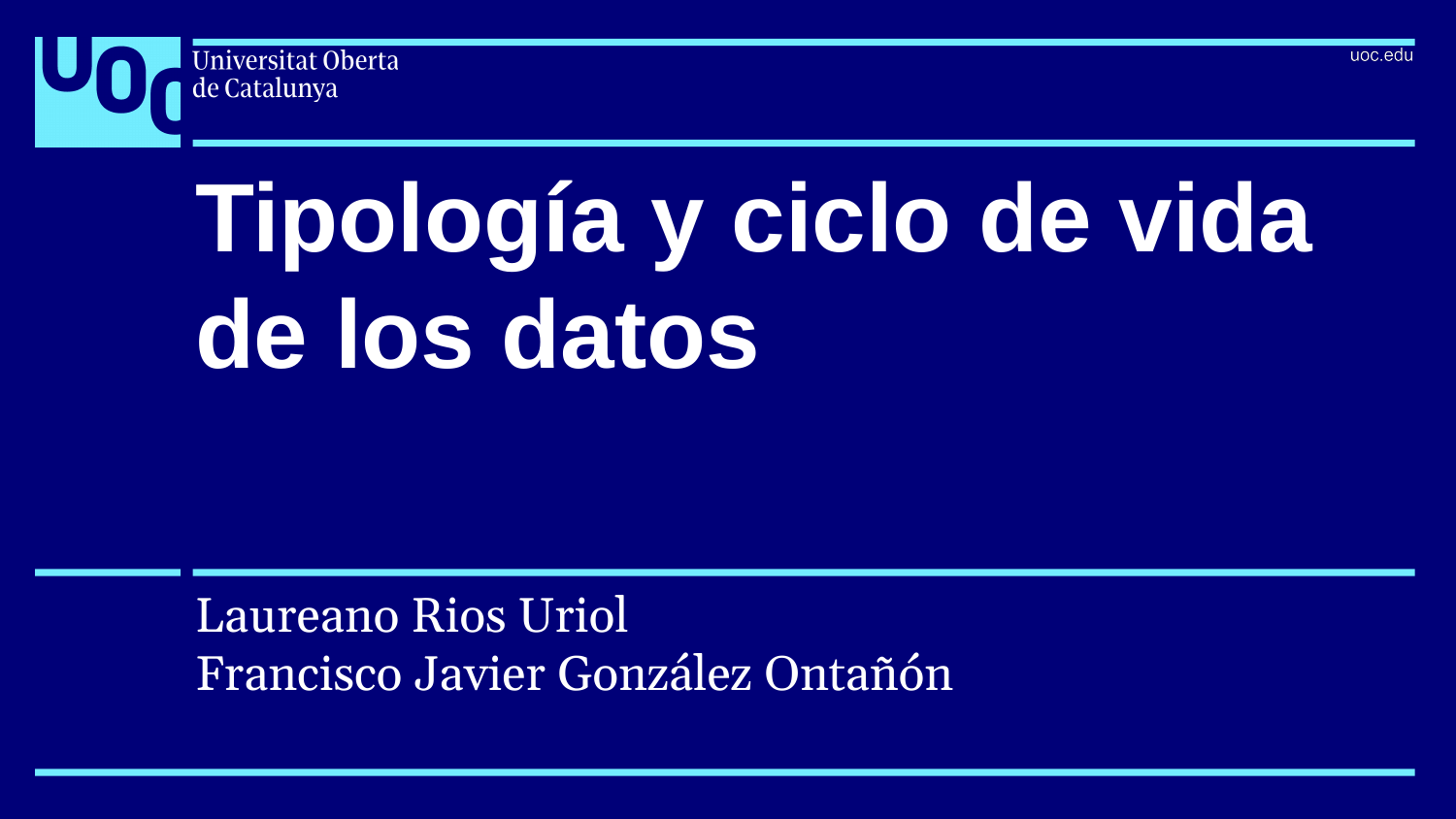

# Tipología y ciclo de vida de los datos

Laureano Rios Uriol
Francisco Javier González Ontañón